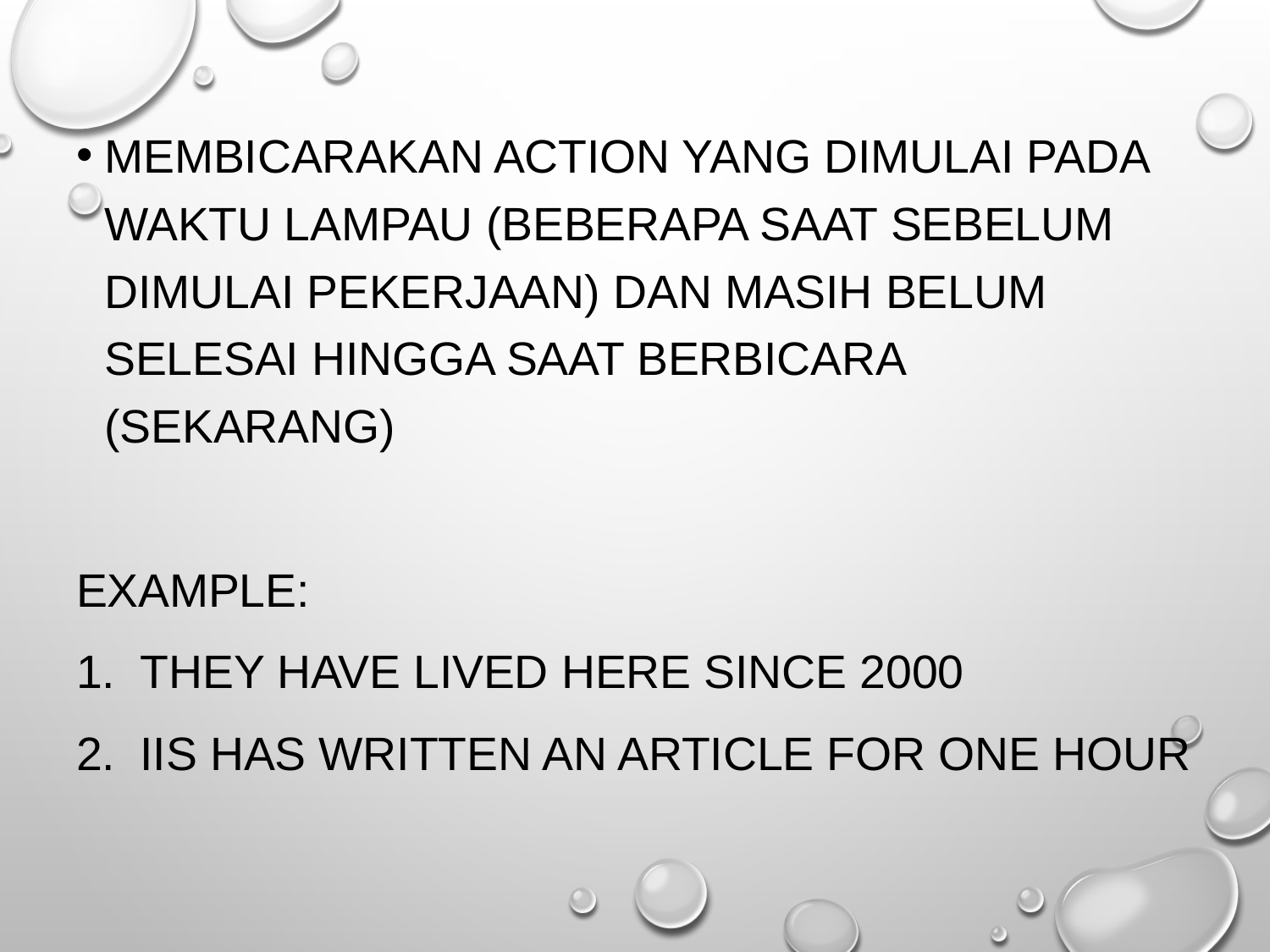

membicarakan action yang dimulai pada waktu lampau (beberapa saat sebelum dimulai pekerjaan) dan masih belum selesai hingga saat berbicara (sekarang)

Example:
They have lived here since 2000
Iis has written an article for one hour